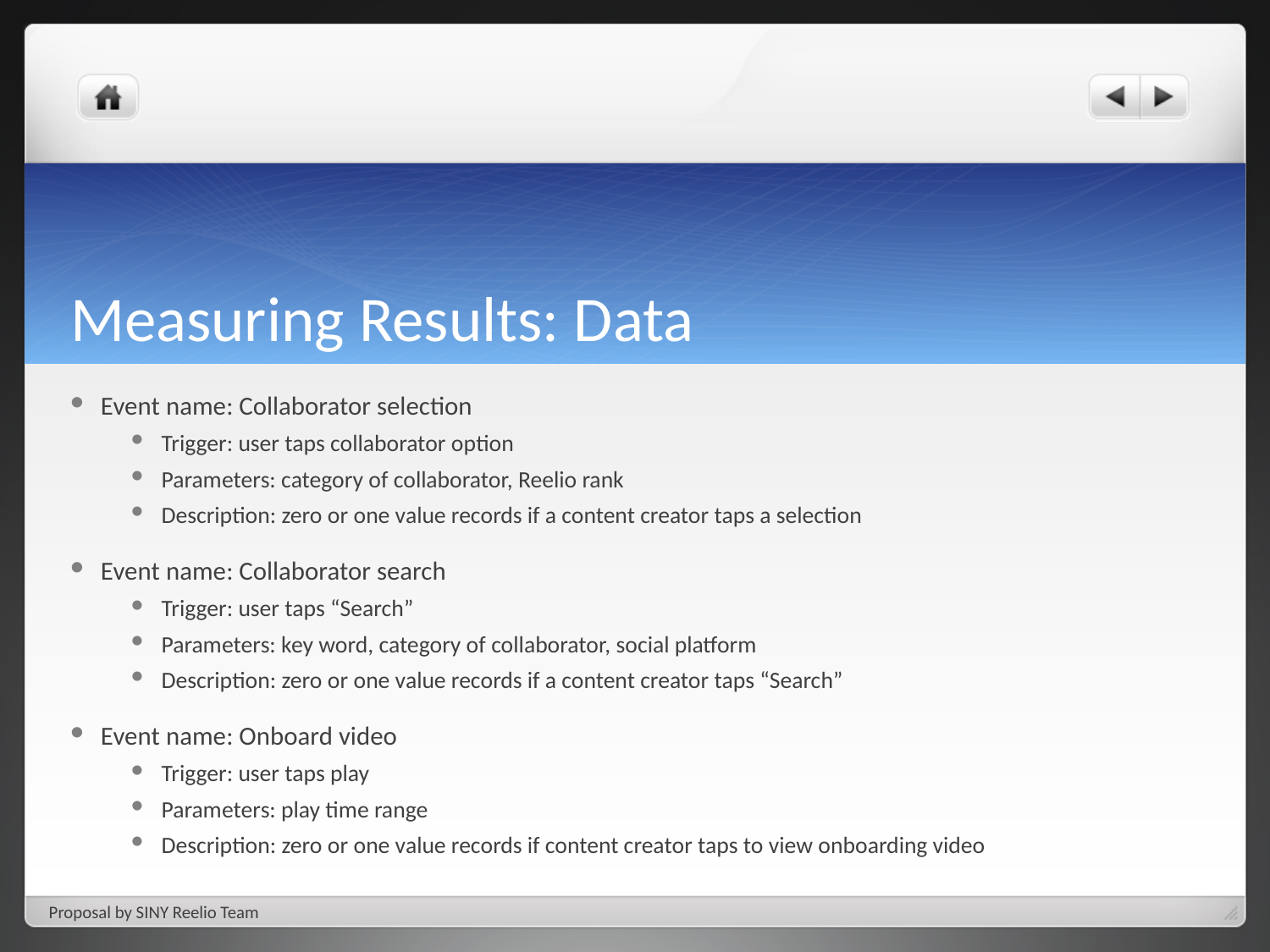

# Measuring Results: Data
Event name: Collaborator selection
Trigger: user taps collaborator option
Parameters: category of collaborator, Reelio rank
Description: zero or one value records if a content creator taps a selection
Event name: Collaborator search
Trigger: user taps “Search”
Parameters: key word, category of collaborator, social platform
Description: zero or one value records if a content creator taps “Search”
Event name: Onboard video
Trigger: user taps play
Parameters: play time range
Description: zero or one value records if content creator taps to view onboarding video
Proposal by SINY Reelio Team